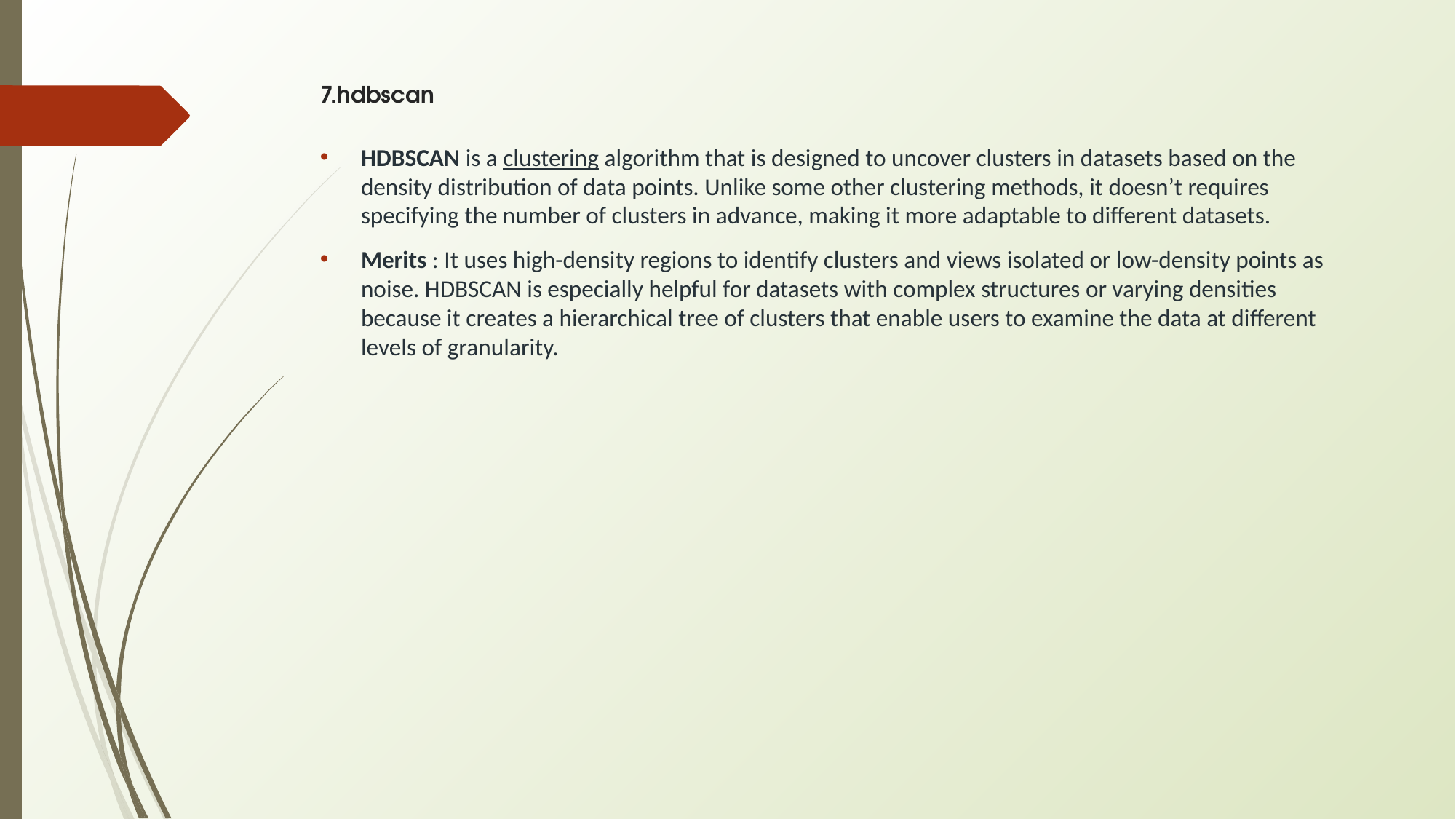

# 7.hdbscan
HDBSCAN is a clustering algorithm that is designed to uncover clusters in datasets based on the density distribution of data points. Unlike some other clustering methods, it doesn’t requires specifying the number of clusters in advance, making it more adaptable to different datasets.
Merits : It uses high-density regions to identify clusters and views isolated or low-density points as noise. HDBSCAN is especially helpful for datasets with complex structures or varying densities because it creates a hierarchical tree of clusters that enable users to examine the data at different levels of granularity.